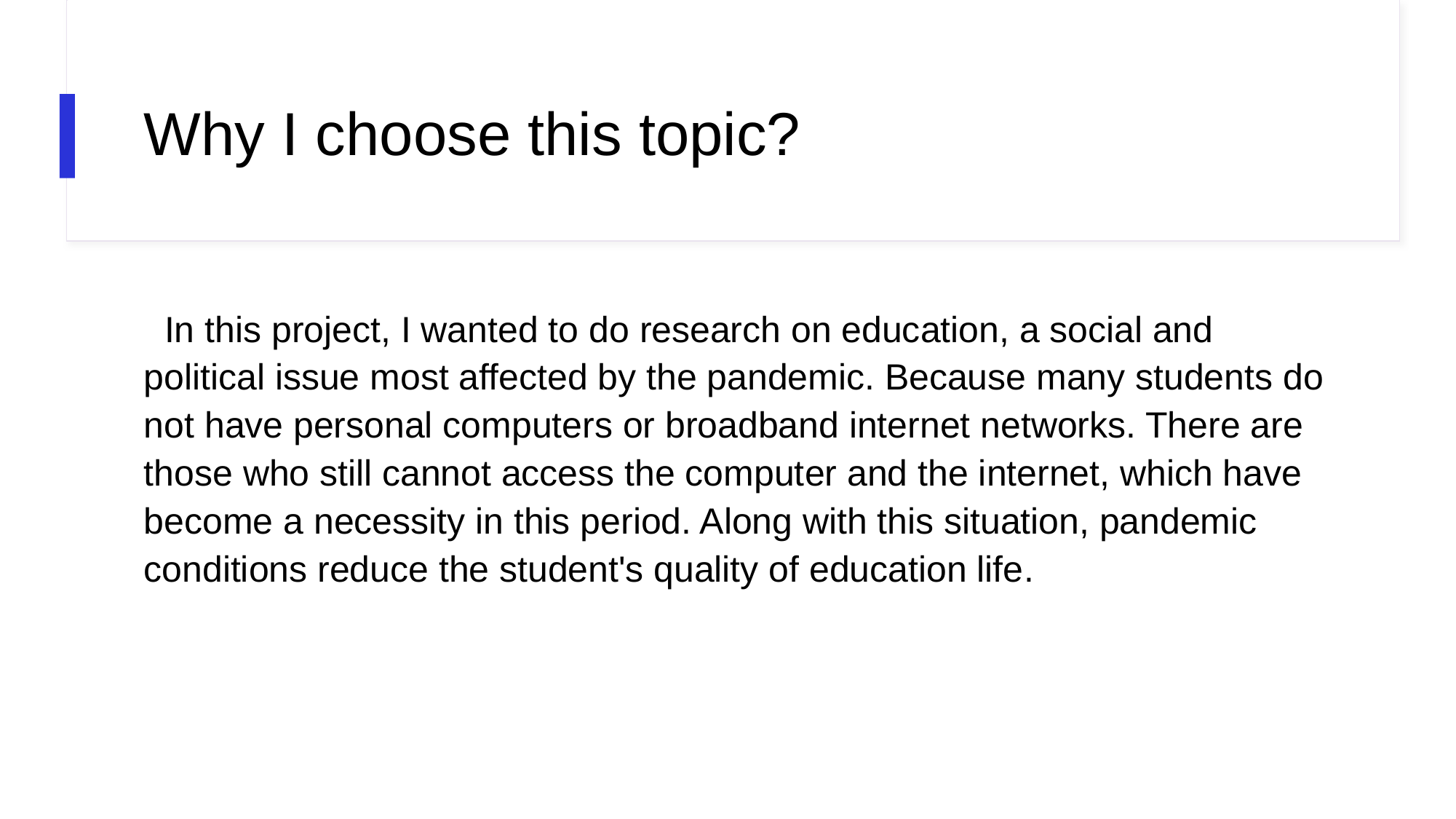

# Why I choose this topic?
  In this project, I wanted to do research on education, a social and political issue most affected by the pandemic. Because many students do not have personal computers or broadband internet networks. There are those who still cannot access the computer and the internet, which have become a necessity in this period. Along with this situation, pandemic conditions reduce the student's quality of education life.